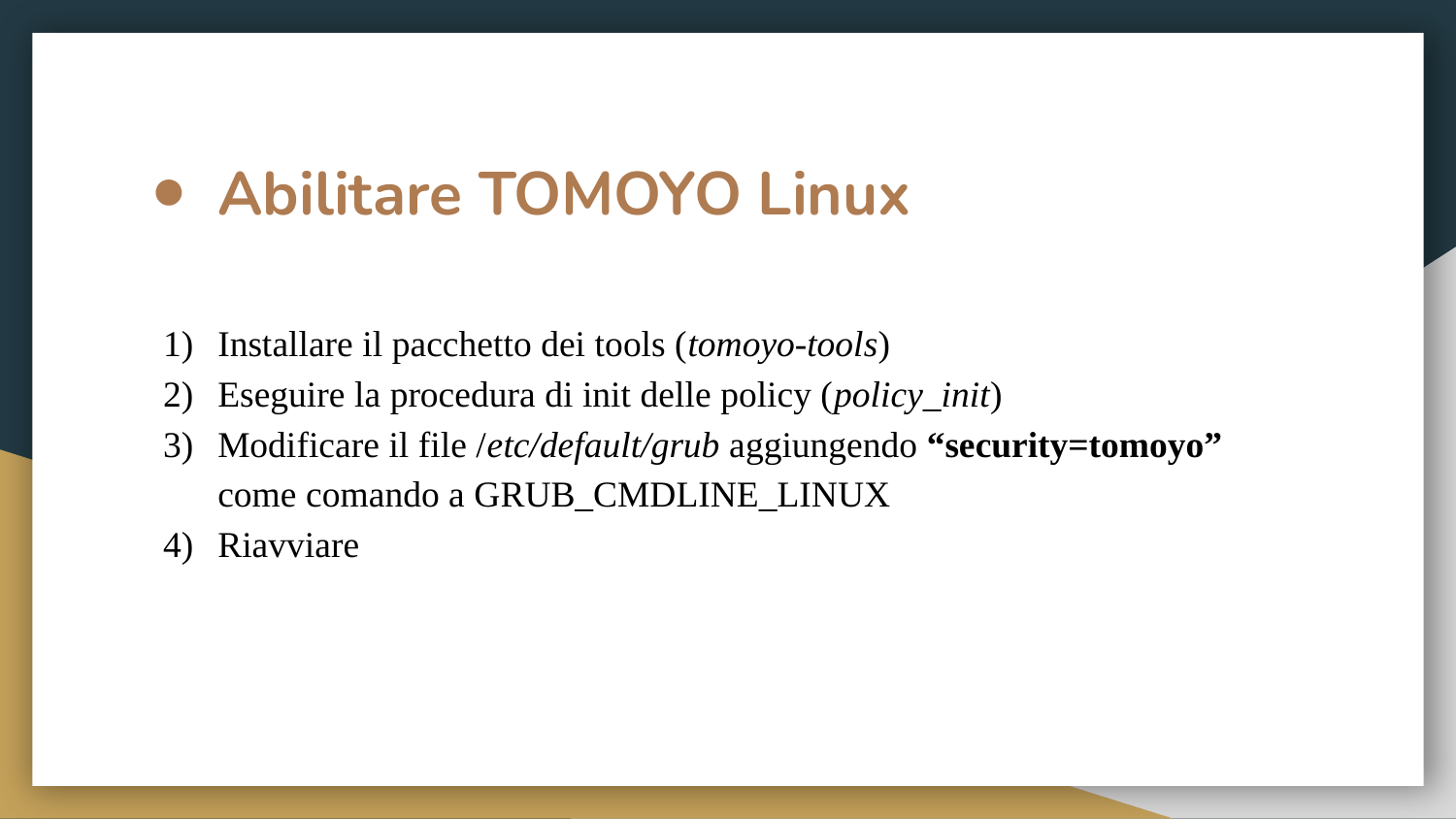

# Abilitare TOMOYO Linux
Installare il pacchetto dei tools (tomoyo-tools)
Eseguire la procedura di init delle policy (policy_init)
Modificare il file /etc/default/grub aggiungendo “security=tomoyo” come comando a GRUB_CMDLINE_LINUX
Riavviare